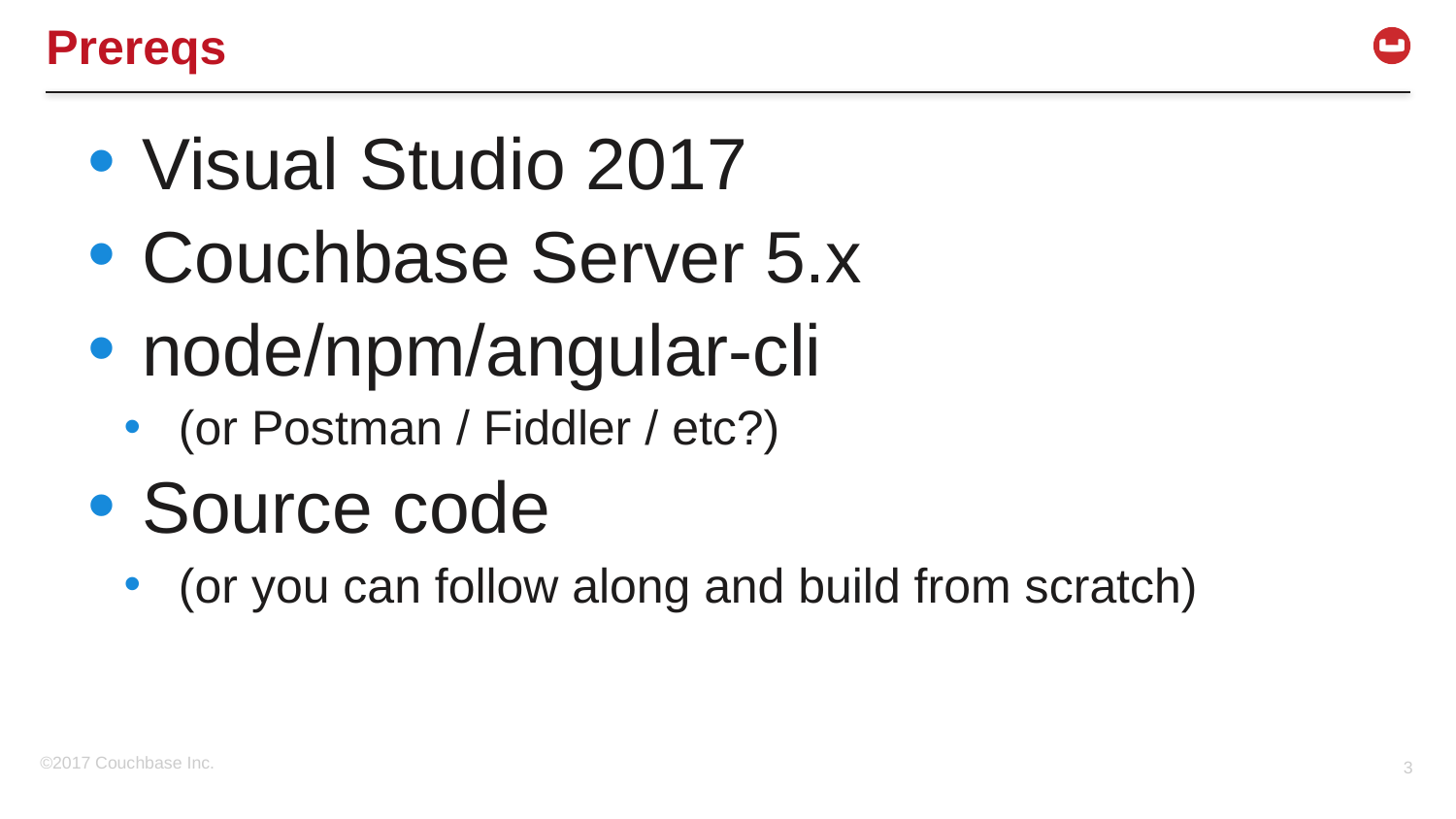

# Prereqs
Visual Studio 2017
Couchbase Server 5.x
node/npm/angular-cli
(or Postman / Fiddler / etc?)
Source code
(or you can follow along and build from scratch)